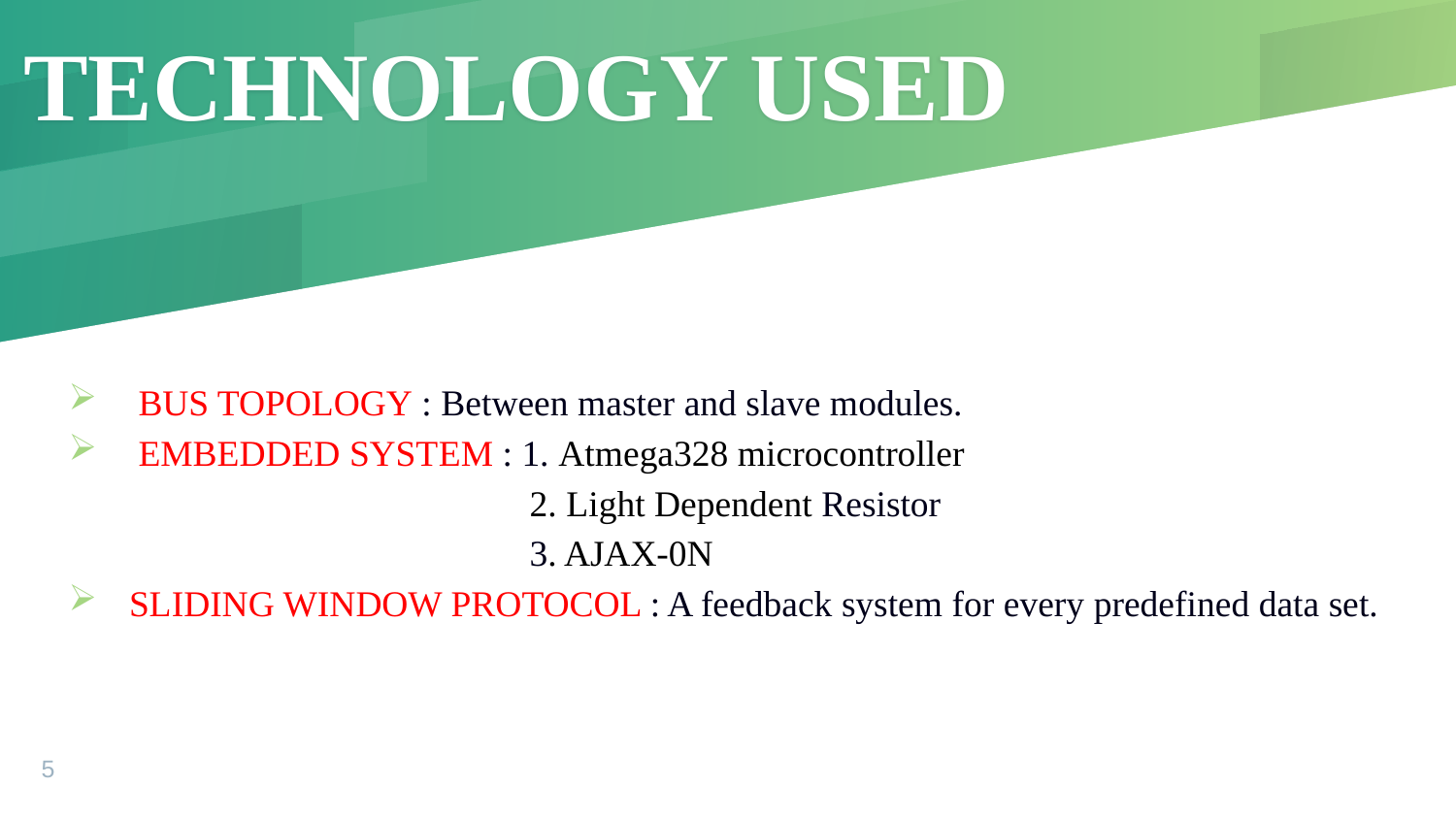

# TECHNOLOGY USED
 BUS TOPOLOGY : Between master and slave modules.
 EMBEDDED SYSTEM : 1. Atmega328 microcontroller
                                                  2. Light Dependent Resistor
                                                  3. AJAX-0N
SLIDING WINDOW PROTOCOL : A feedback system for every predefined data set.

5